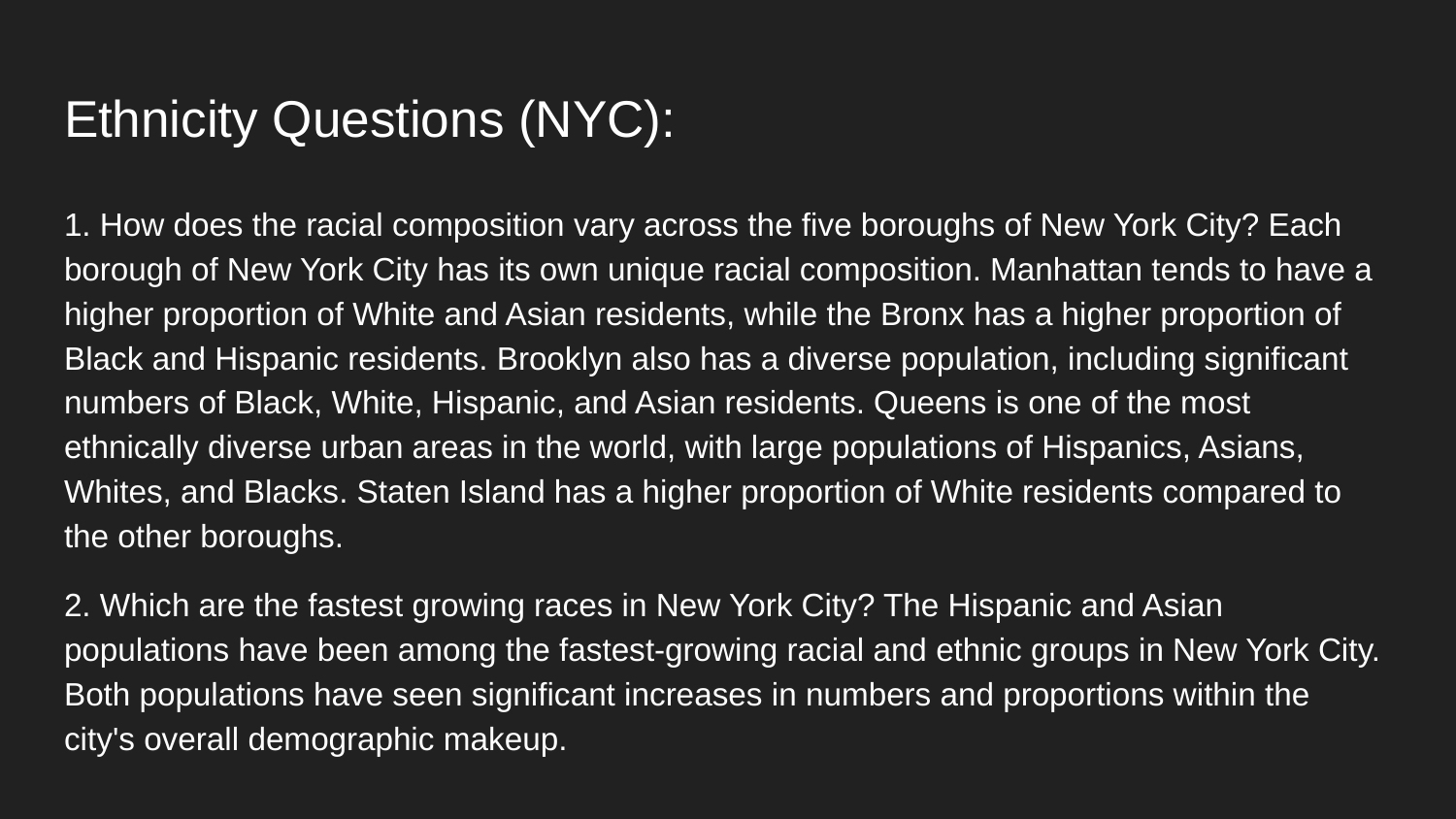

# Ethnicity Questions (NYC):
1. How does the racial composition vary across the five boroughs of New York City? Each borough of New York City has its own unique racial composition. Manhattan tends to have a higher proportion of White and Asian residents, while the Bronx has a higher proportion of Black and Hispanic residents. Brooklyn also has a diverse population, including significant numbers of Black, White, Hispanic, and Asian residents. Queens is one of the most ethnically diverse urban areas in the world, with large populations of Hispanics, Asians, Whites, and Blacks. Staten Island has a higher proportion of White residents compared to the other boroughs.
2. Which are the fastest growing races in New York City? The Hispanic and Asian populations have been among the fastest-growing racial and ethnic groups in New York City. Both populations have seen significant increases in numbers and proportions within the city's overall demographic makeup.